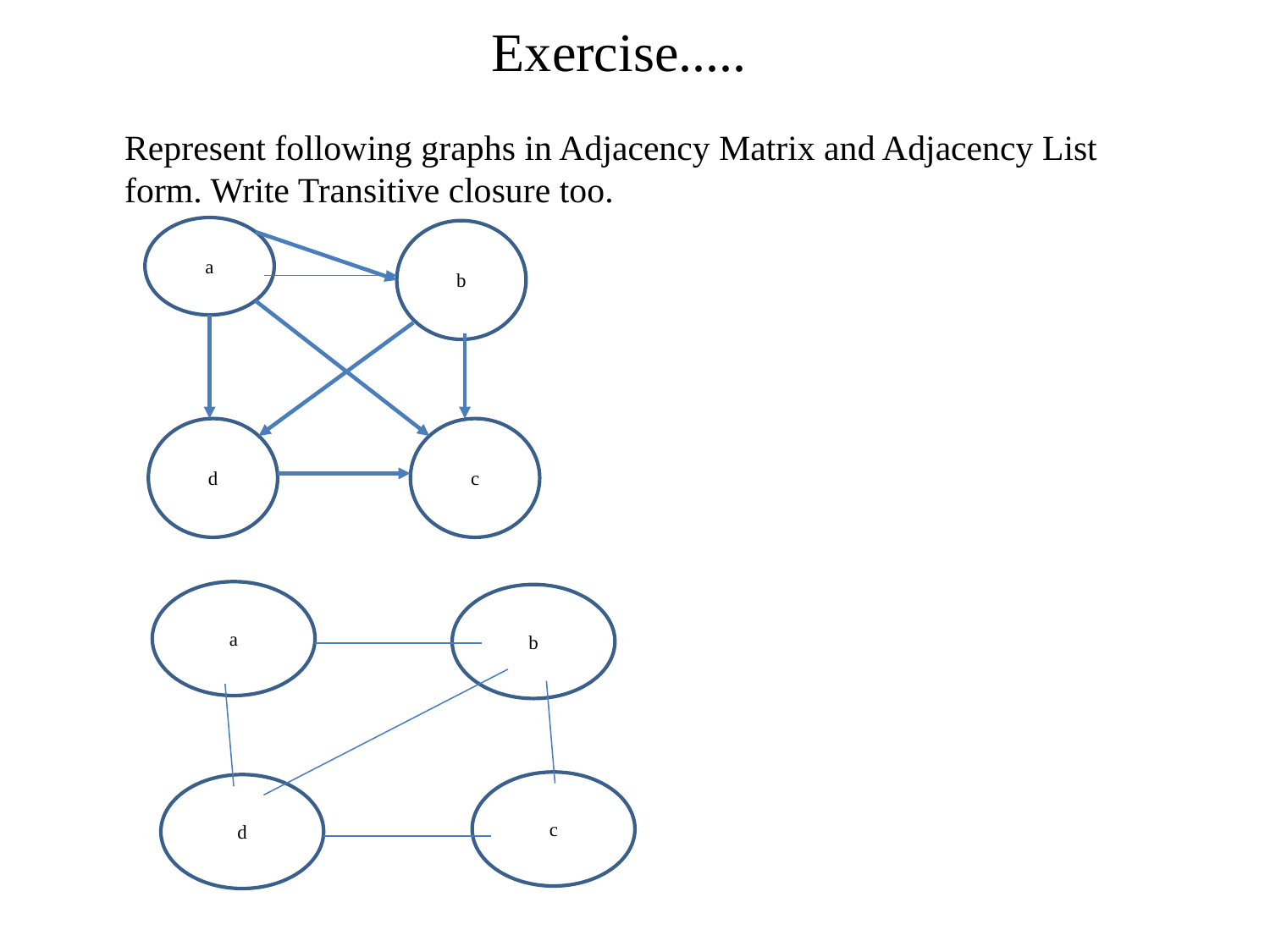

Exercise.....
Represent following graphs in Adjacency Matrix and Adjacency List form. Write Transitive closure too.
a
b
d
c
a
b
c
d